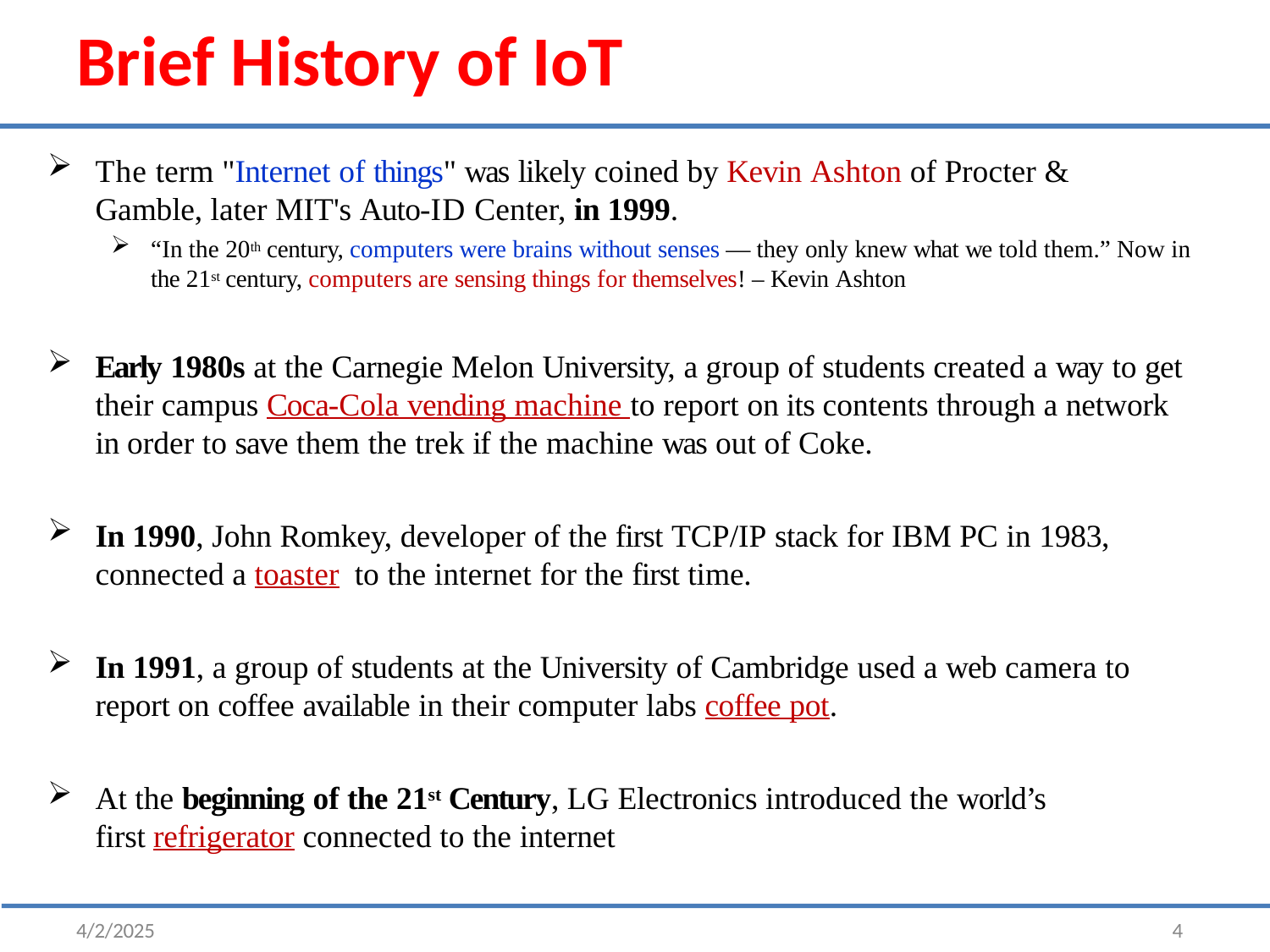

# Brief History of IoT
The term "Internet of things" was likely coined by Kevin Ashton of Procter & Gamble, later MIT's Auto-ID Center, in 1999.
“In the 20th century, computers were brains without senses — they only knew what we told them.” Now in the 21st century, computers are sensing things for themselves! – Kevin Ashton

Early 1980s at the Carnegie Melon University, a group of students created a way to get their campus Coca-Cola vending machine to report on its contents through a network in order to save them the trek if the machine was out of Coke.

In 1990, John Romkey, developer of the first TCP/IP stack for IBM PC in 1983,
connected a toaster to the internet for the first time.

In 1991, a group of students at the University of Cambridge used a web camera to report on coffee available in their computer labs coffee pot.

At the beginning of the 21st Century, LG Electronics introduced the world’s first refrigerator connected to the internet
4/2/2025
4